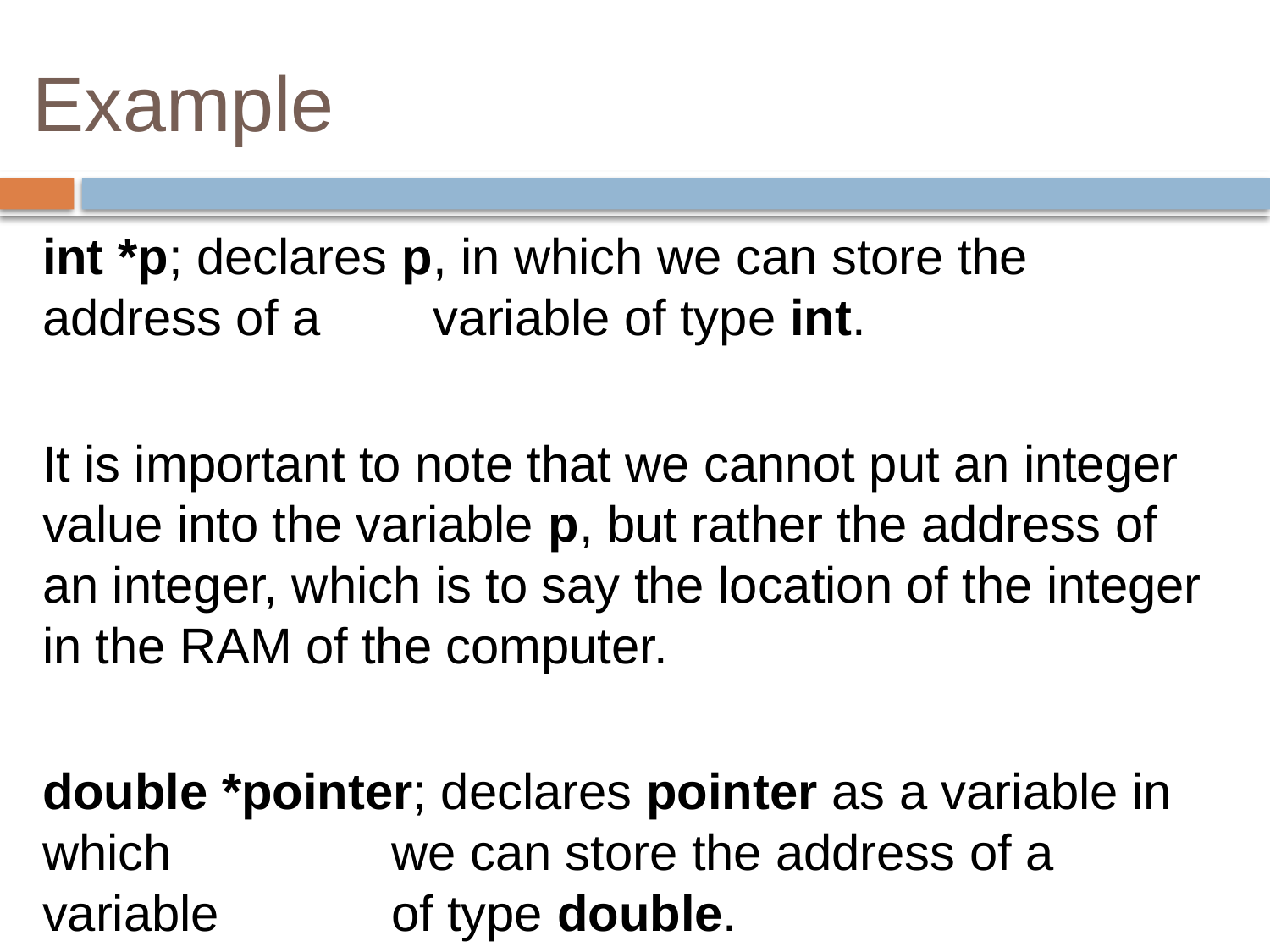

# Example
int *p; declares p, in which we can store the address of a 	 variable of type int.

It is important to note that we cannot put an integer value into the variable p, but rather the address of an integer, which is to say the location of the integer in the RAM of the computer.

double *pointer; declares pointer as a variable in which 		       we can store the address of a variable 		       of type double.